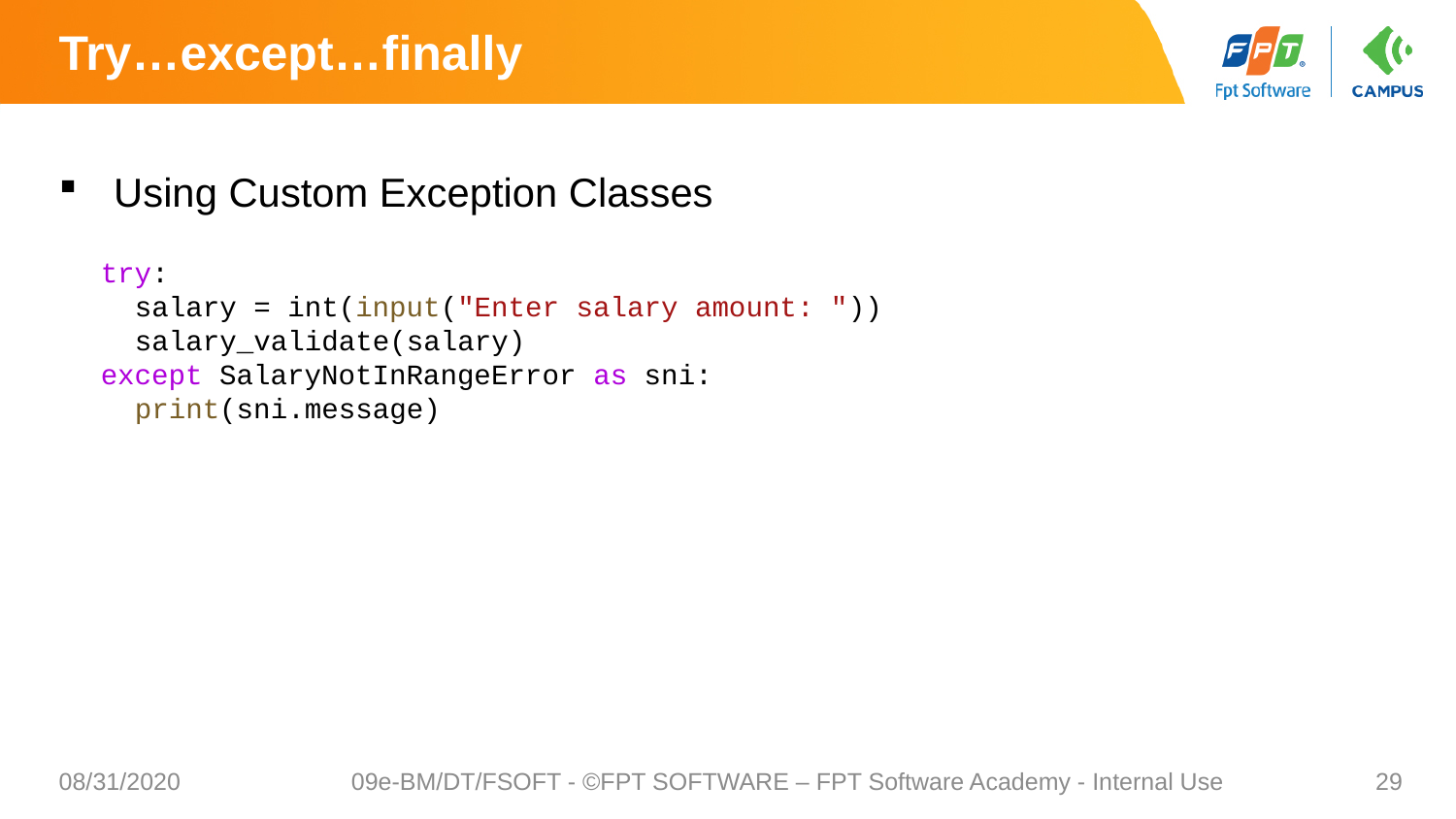

# Try…except…finally
Using Custom Exception Classes
try:
  salary = int(input("Enter salary amount: "))
  salary_validate(salary)
except SalaryNotInRangeError as sni:
  print(sni.message)
08/31/2020
09e-BM/DT/FSOFT - ©FPT SOFTWARE – FPT Software Academy - Internal Use
29